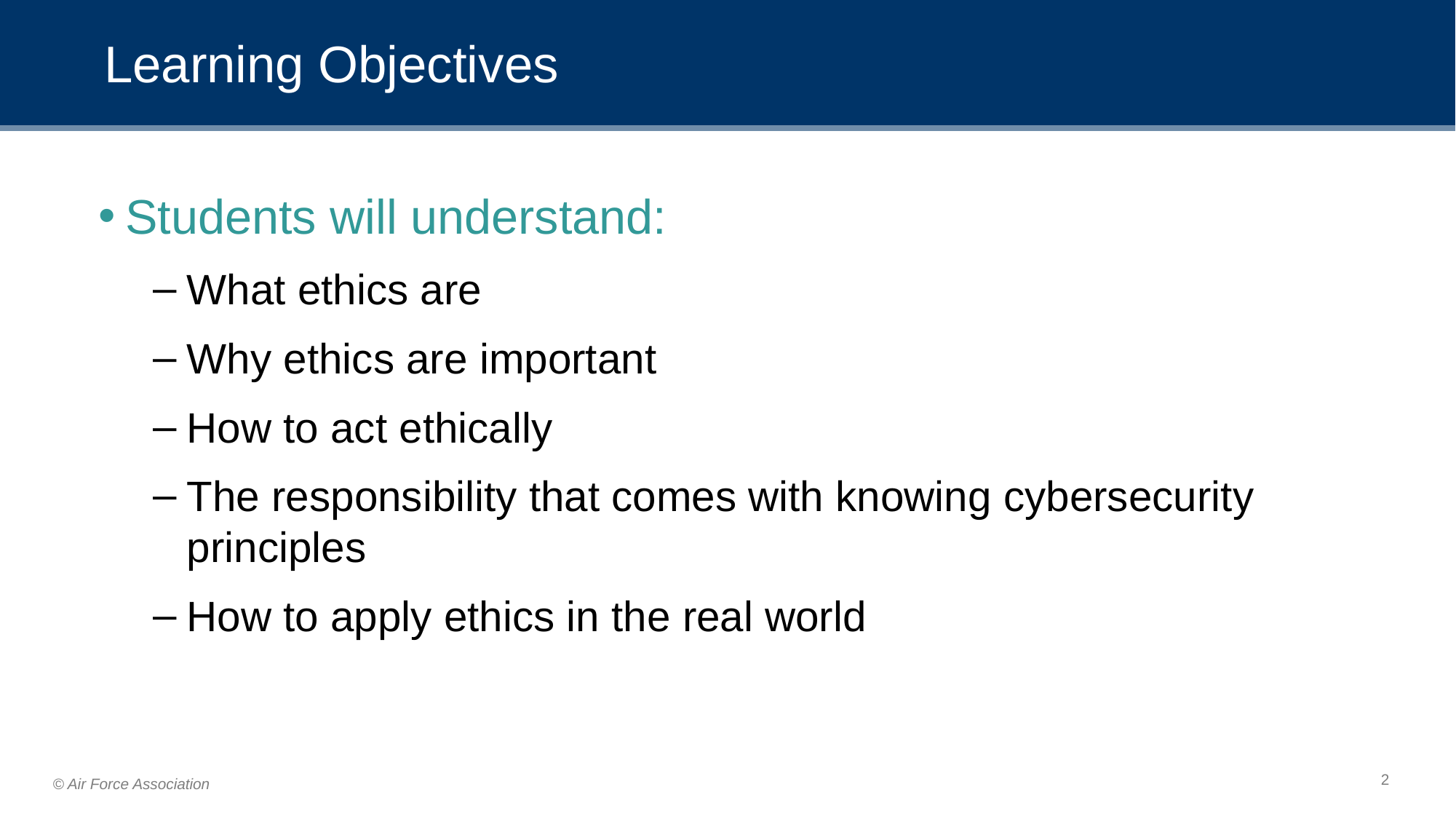

# Learning Objectives
Students will understand:
What ethics are
Why ethics are important
How to act ethically
The responsibility that comes with knowing cybersecurity principles
How to apply ethics in the real world

2